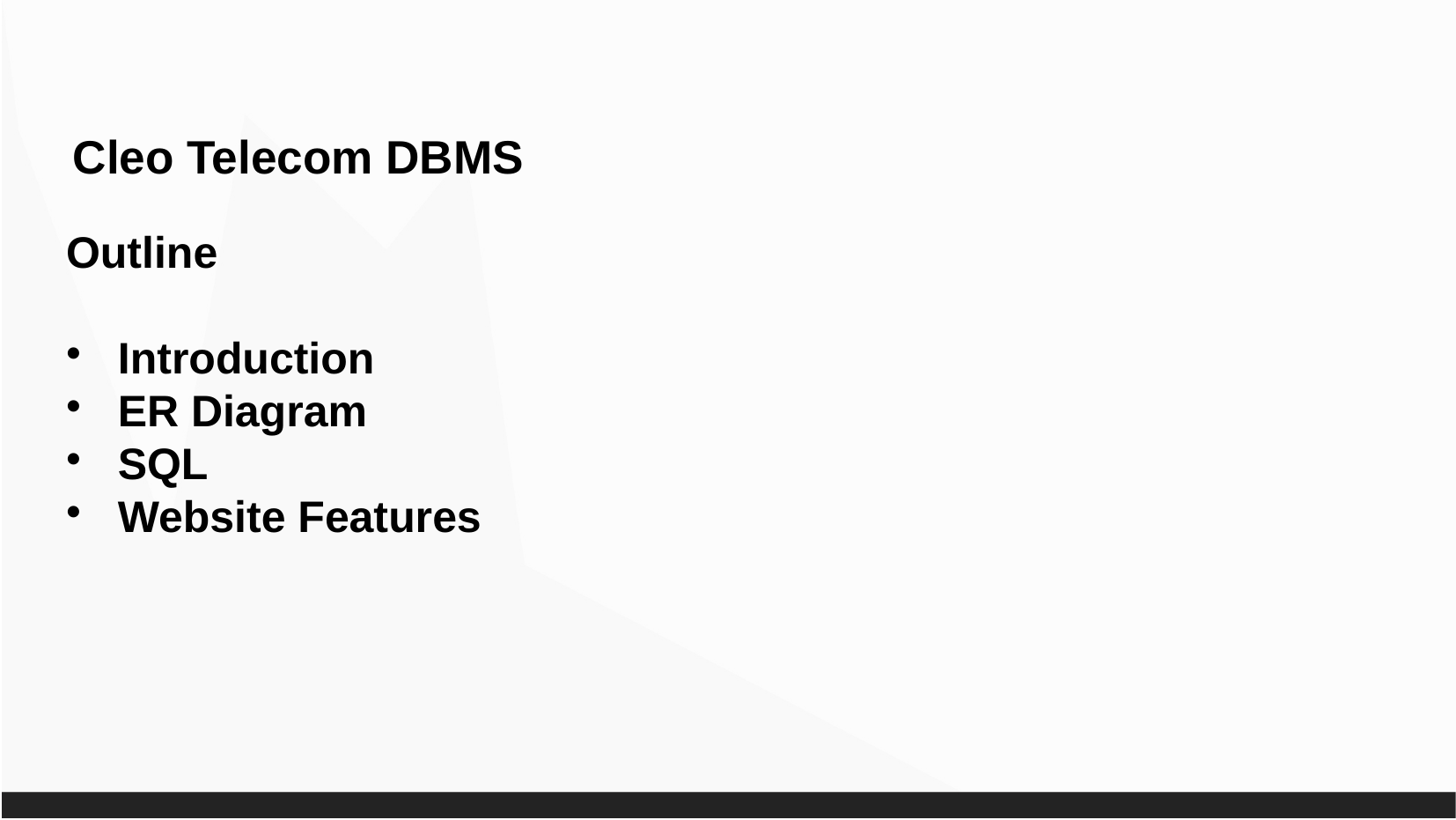

# Cleo Telecom DBMS
Outline

Introduction
ER Diagram
SQL
Website Features